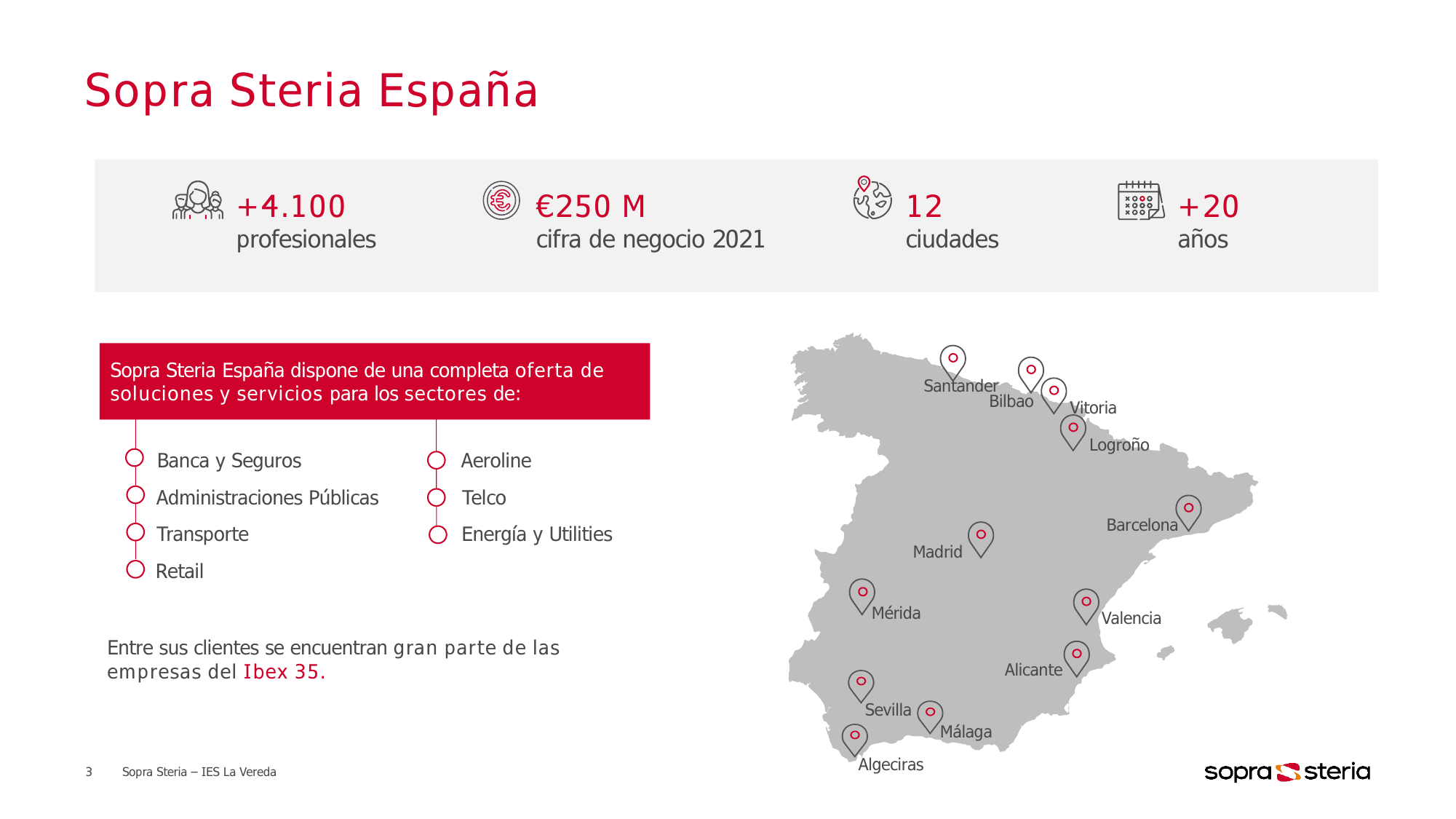

# Sopra Steria España

+4.100
profesionales
€250 M
cifra de negocio 2021

12
ciudades
+20
años

Bilbao
Vitoria

Barcelona

Madrid

Valencia

Alicante

Sevilla
Sopra Steria España dispone de una completa oferta de
soluciones y servicios para los sectores de:

Santander

Logroño
Banca y Seguros
Aeroline

Administraciones Públicas
Telco

Energía y Utilities
Transporte

Retail

Mérida
Entre sus clientes se encuentran gran parte de las empresas del Ibex 35.

Málaga

Algeciras
3
Sopra Steria – IES La Vereda